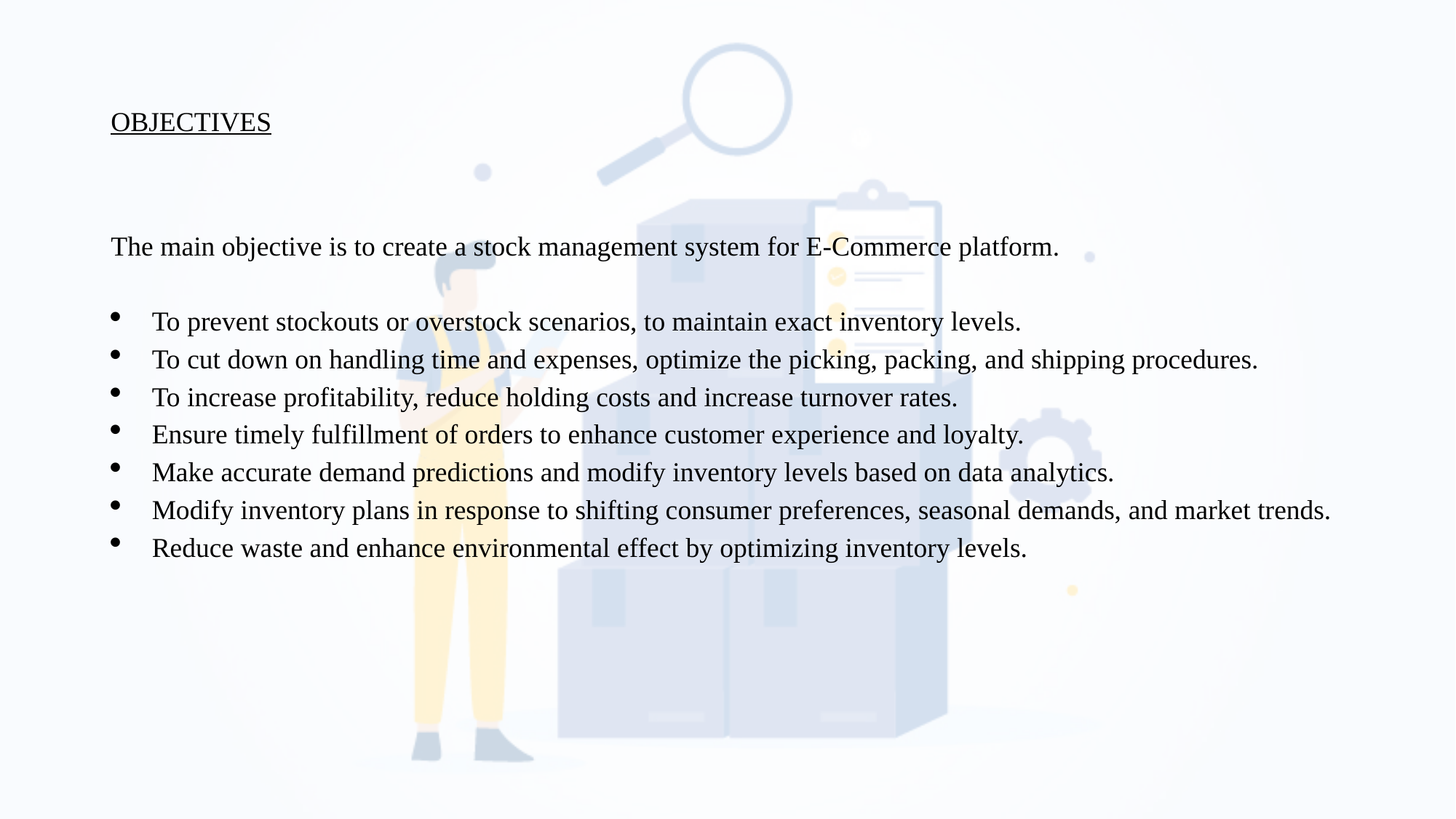

# OBJECTIVES
The main objective is to create a stock management system for E-Commerce platform.

To prevent stockouts or overstock scenarios, to maintain exact inventory levels.
To cut down on handling time and expenses, optimize the picking, packing, and shipping procedures.
To increase profitability, reduce holding costs and increase turnover rates.
Ensure timely fulfillment of orders to enhance customer experience and loyalty.
Make accurate demand predictions and modify inventory levels based on data analytics.
Modify inventory plans in response to shifting consumer preferences, seasonal demands, and market trends.
Reduce waste and enhance environmental effect by optimizing inventory levels.